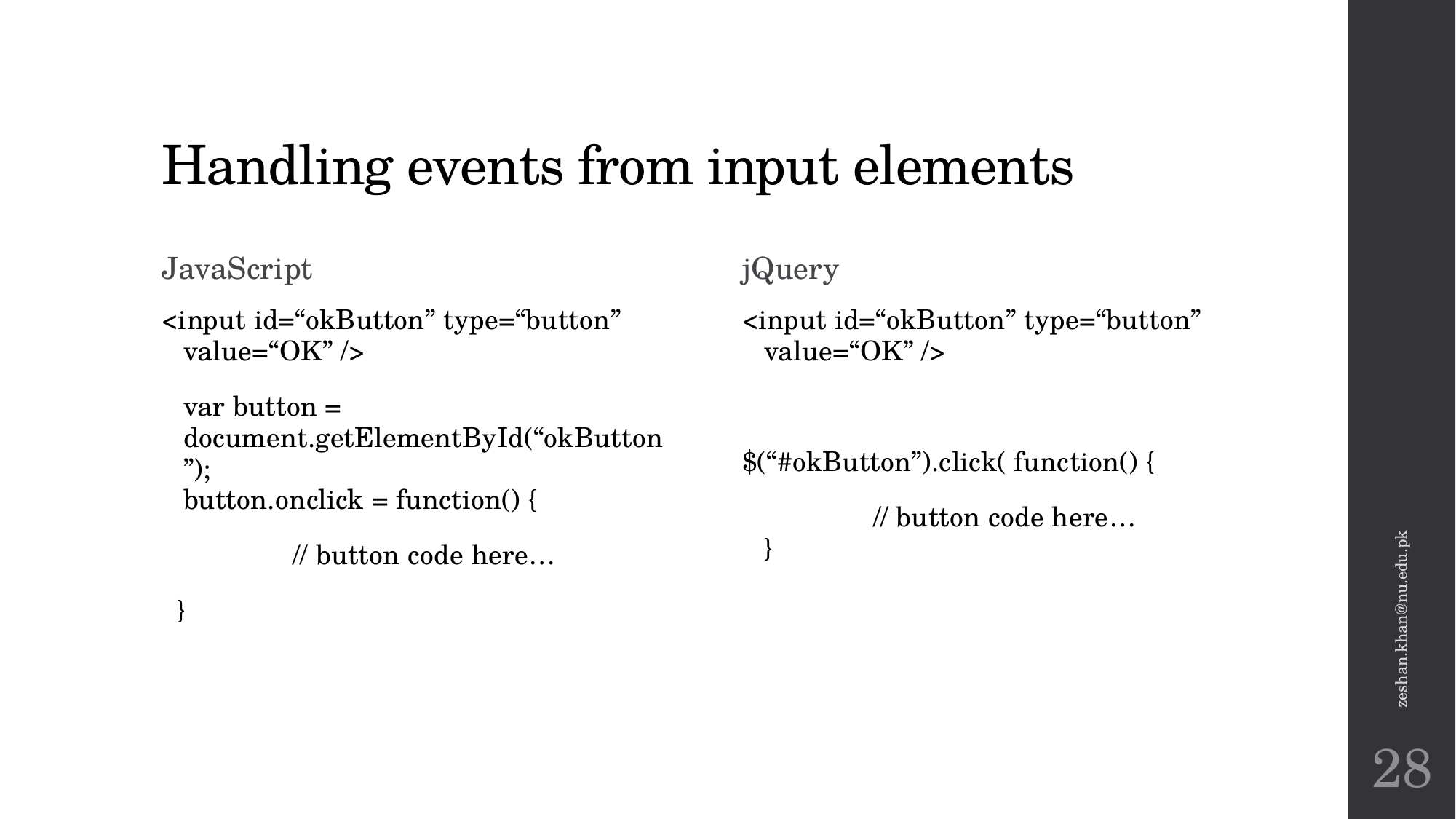

# Handling events from input elements
JavaScript
jQuery
<input id=“okButton” type=“button” value=“OK” />
	var button = document.getElementById(“okButton”);
button.onclick = function() {
		// button code here…
  }
<input id=“okButton” type=“button” value=“OK” />

$(“#okButton”).click( function() {
		// button code here…
}
zeshan.khan@nu.edu.pk
28